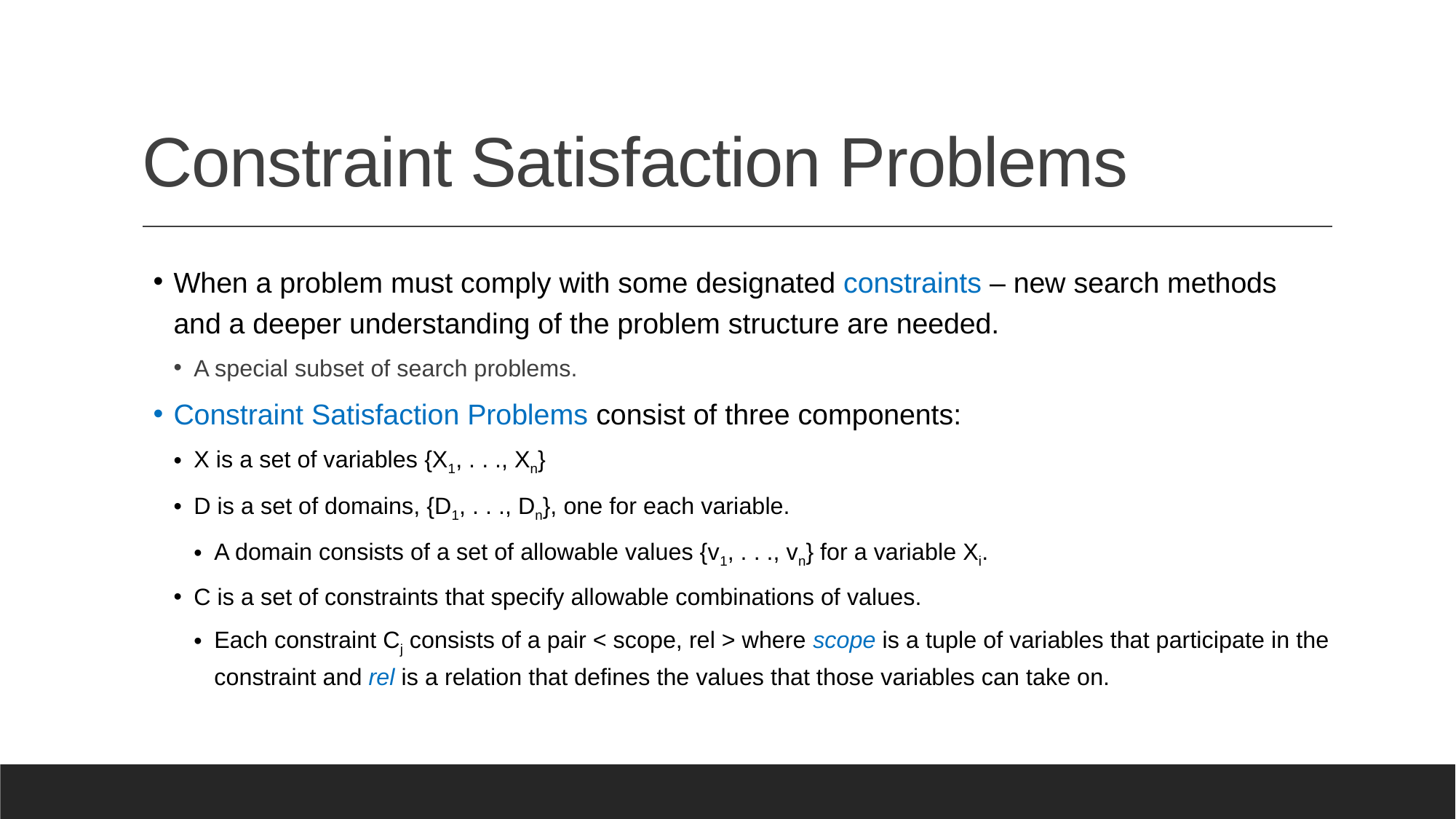

# Constraint Satisfaction Problems
When a problem must comply with some designated constraints – new search methods and a deeper understanding of the problem structure are needed.
A special subset of search problems.
Constraint Satisfaction Problems consist of three components:
X is a set of variables {X1, . . ., Xn}
D is a set of domains, {D1, . . ., Dn}, one for each variable.
A domain consists of a set of allowable values {v1, . . ., vn} for a variable Xi.
C is a set of constraints that specify allowable combinations of values.
Each constraint Cj consists of a pair < scope, rel > where scope is a tuple of variables that participate in the constraint and rel is a relation that defines the values that those variables can take on.